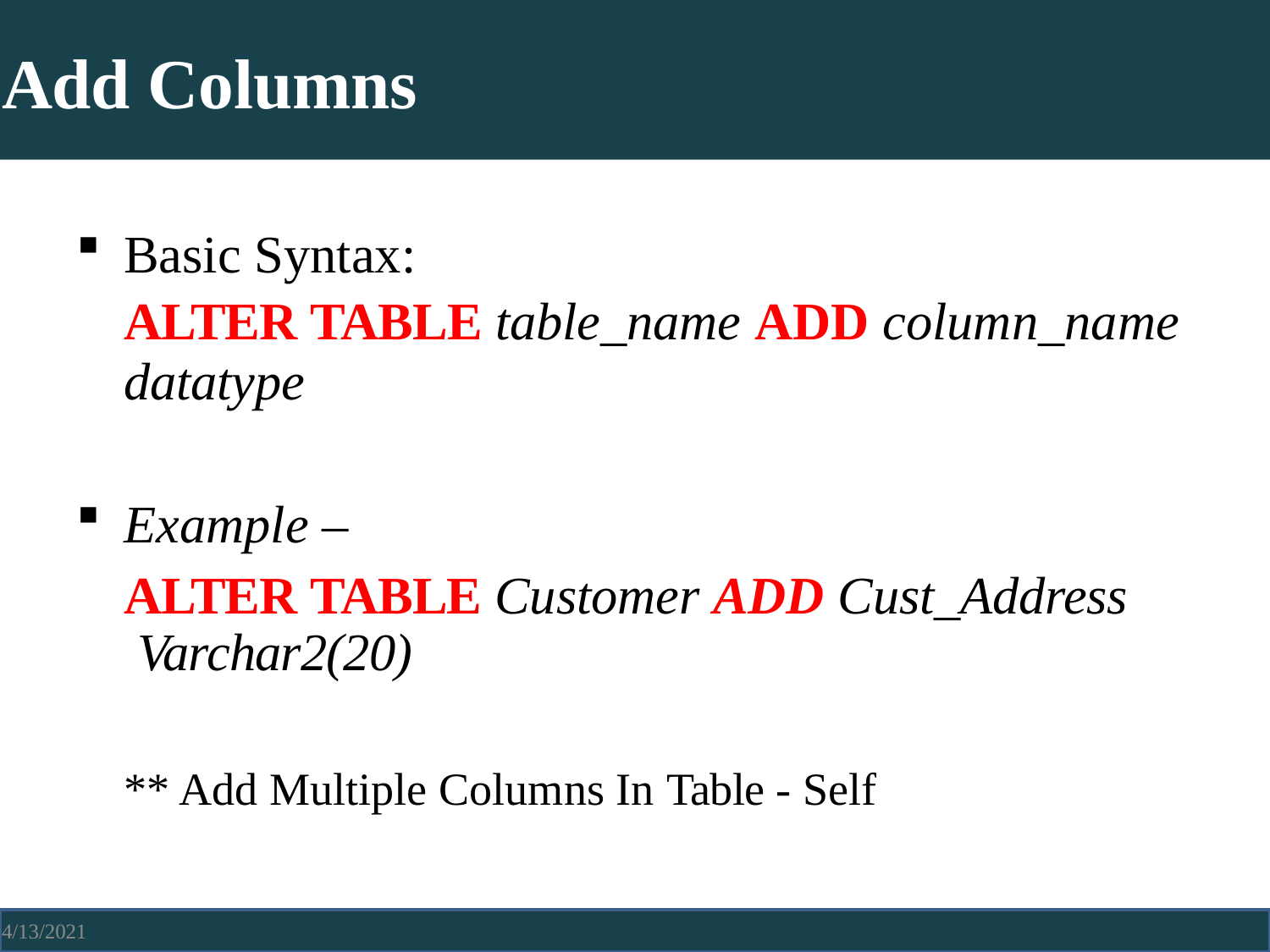

# Add Columns
Basic Syntax:
ALTER TABLE table_name ADD column_name
datatype

Example –
ALTER TABLE Customer ADD Cust_Address  Varchar2(20)

** Add Multiple Columns In Table - Self
4/13/2021